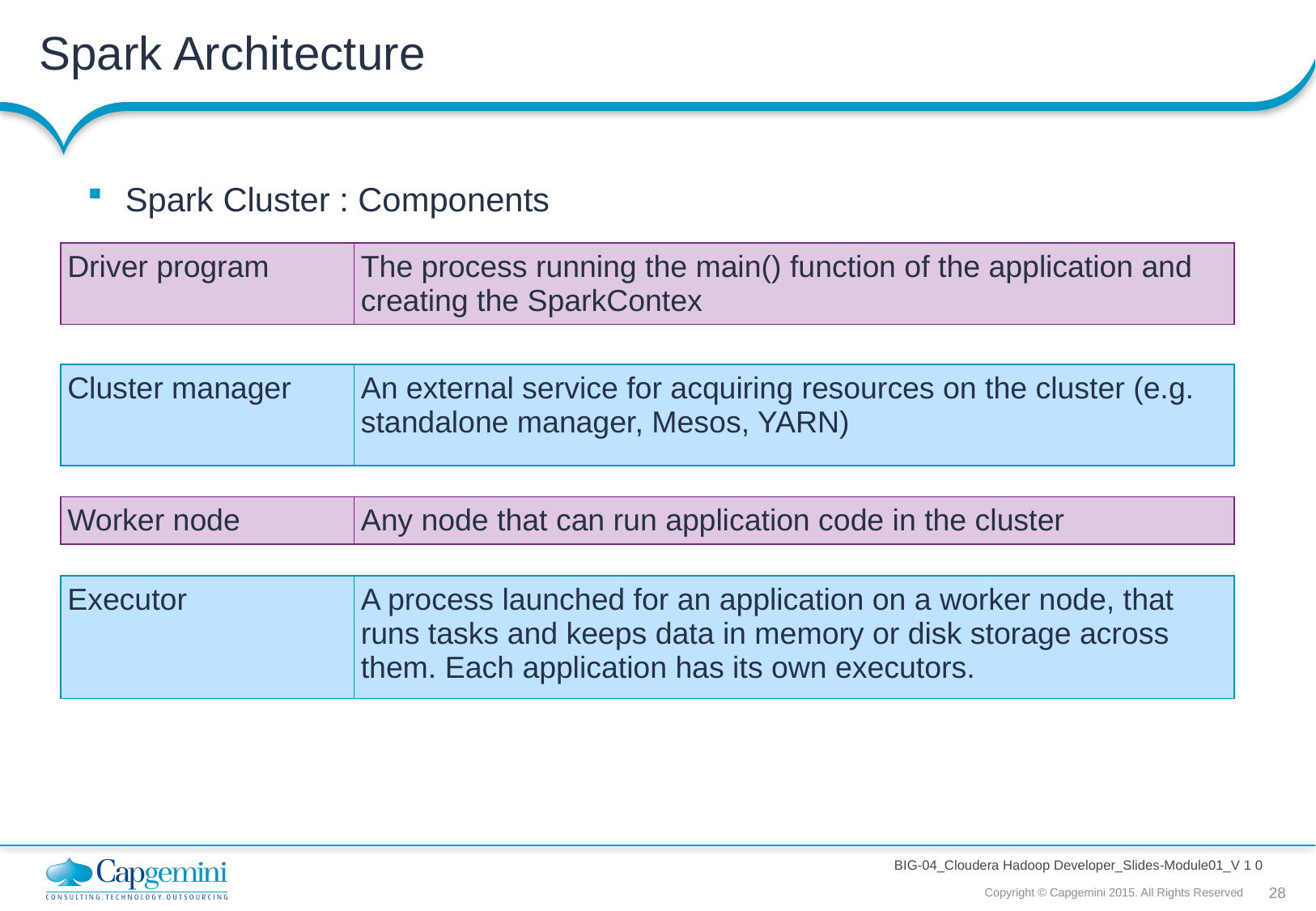

Spark Architecture
 Spark Cluster : Components
| Driver program | The process running the main() function of the application and creating the SparkContex |
| --- | --- |
| Cluster manager | An external service for acquiring resources on the cluster (e.g. standalone manager, Mesos, YARN) |
| --- | --- |
| Worker node | Any node that can run application code in the cluster |
| --- | --- |
| Executor | A process launched for an application on a worker node, that runs tasks and keeps data in memory or disk storage across them. Each application has its own executors. |
| --- | --- |